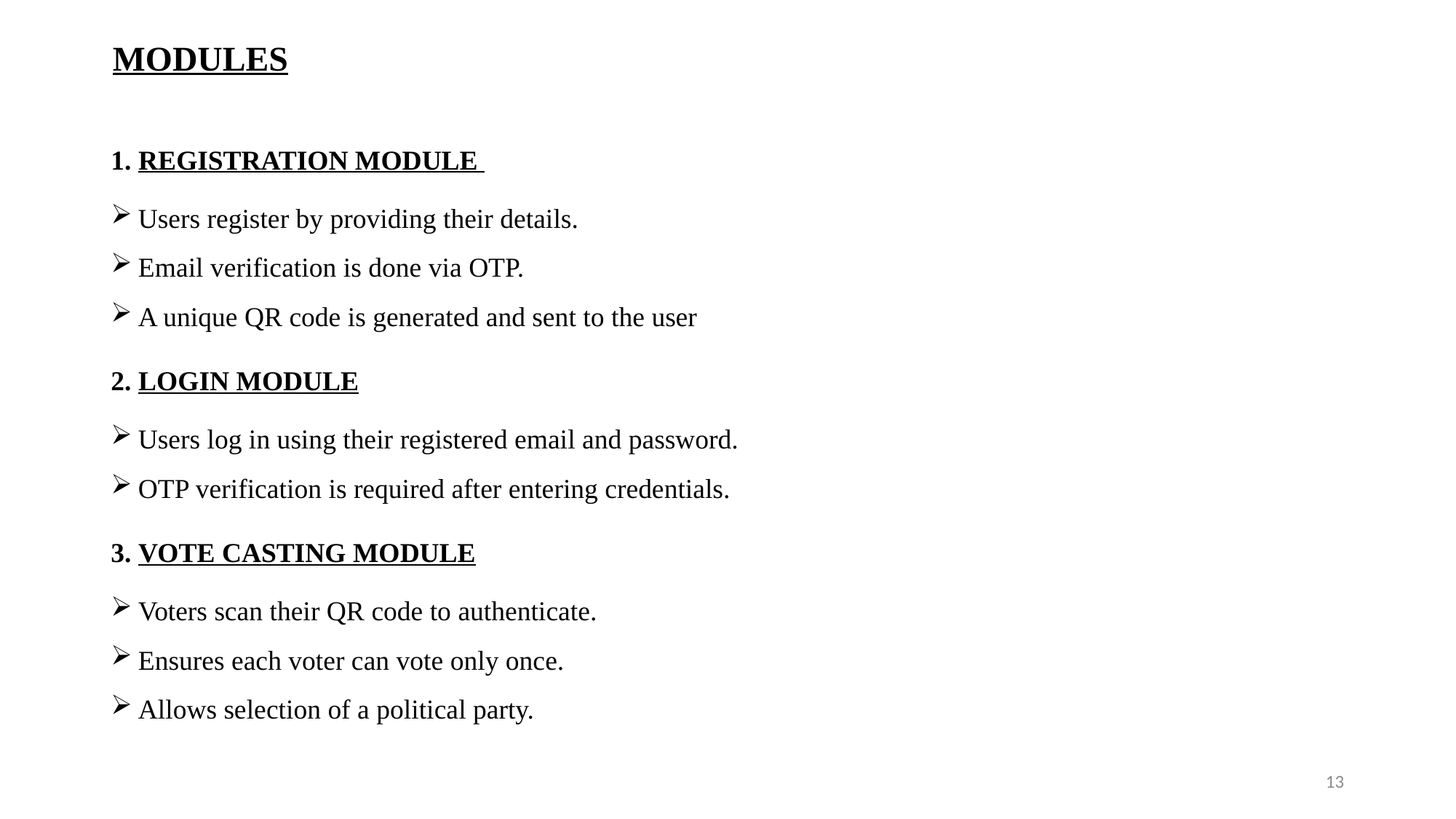

# MODULES
1. REGISTRATION MODULE
Users register by providing their details.
Email verification is done via OTP.
A unique QR code is generated and sent to the user
2. LOGIN MODULE
Users log in using their registered email and password.
OTP verification is required after entering credentials.
3. VOTE CASTING MODULE
Voters scan their QR code to authenticate.
Ensures each voter can vote only once.
Allows selection of a political party.
13